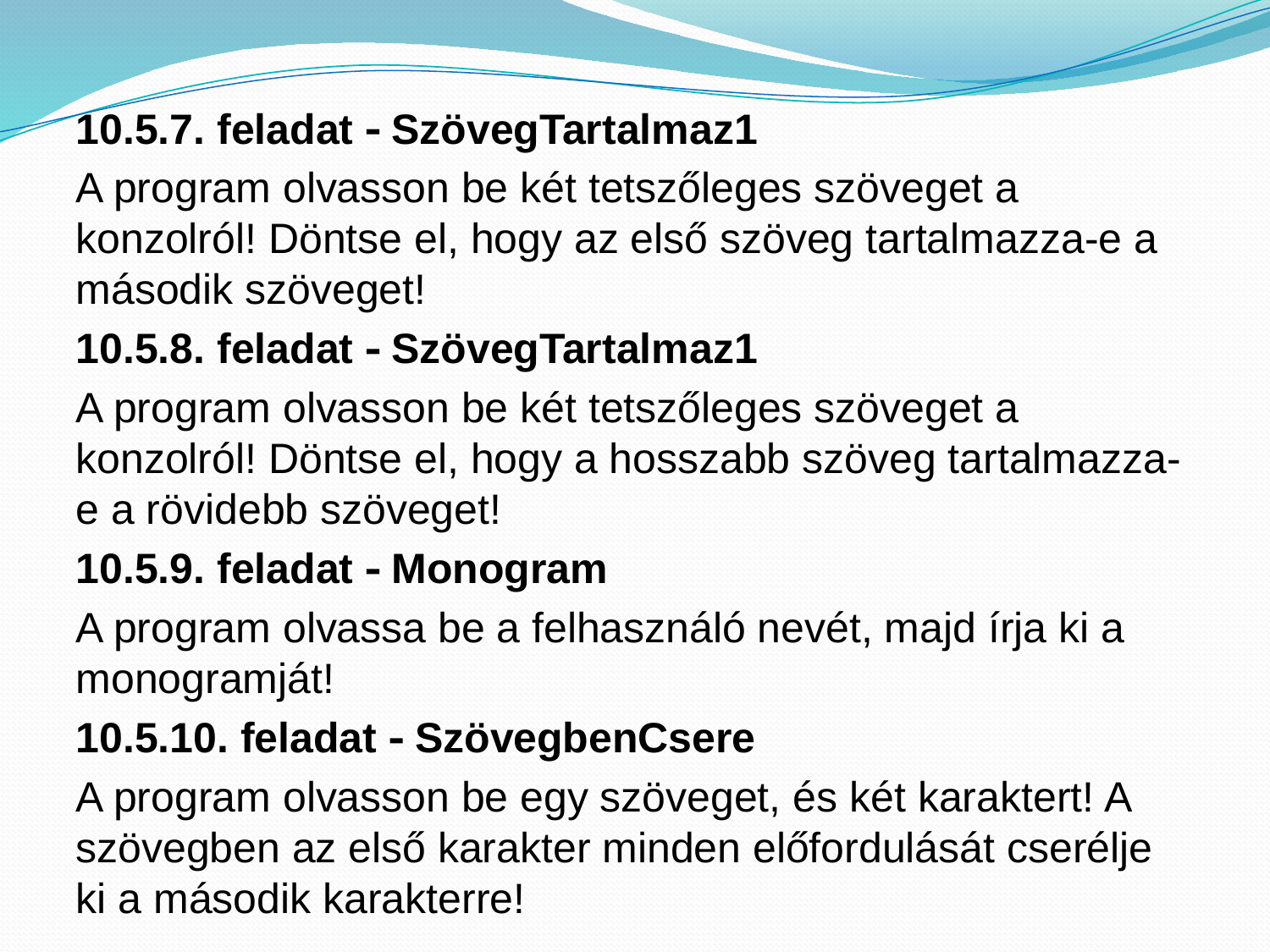

10.5.7. feladat − SzövegTartalmaz1
A program olvasson be két tetszőleges szöveget a konzolról! Döntse el, hogy az első szöveg tartalmazza-e a második szöveget!
10.5.8. feladat − SzövegTartalmaz1
A program olvasson be két tetszőleges szöveget a konzolról! Döntse el, hogy a hosszabb szöveg tartalmazza-e a rövidebb szöveget!
10.5.9. feladat − Monogram
A program olvassa be a felhasználó nevét, majd írja ki a monogramját!
10.5.10. feladat − SzövegbenCsere
A program olvasson be egy szöveget, és két karaktert! A szövegben az első karakter minden előfordulását cserélje ki a második karakterre!